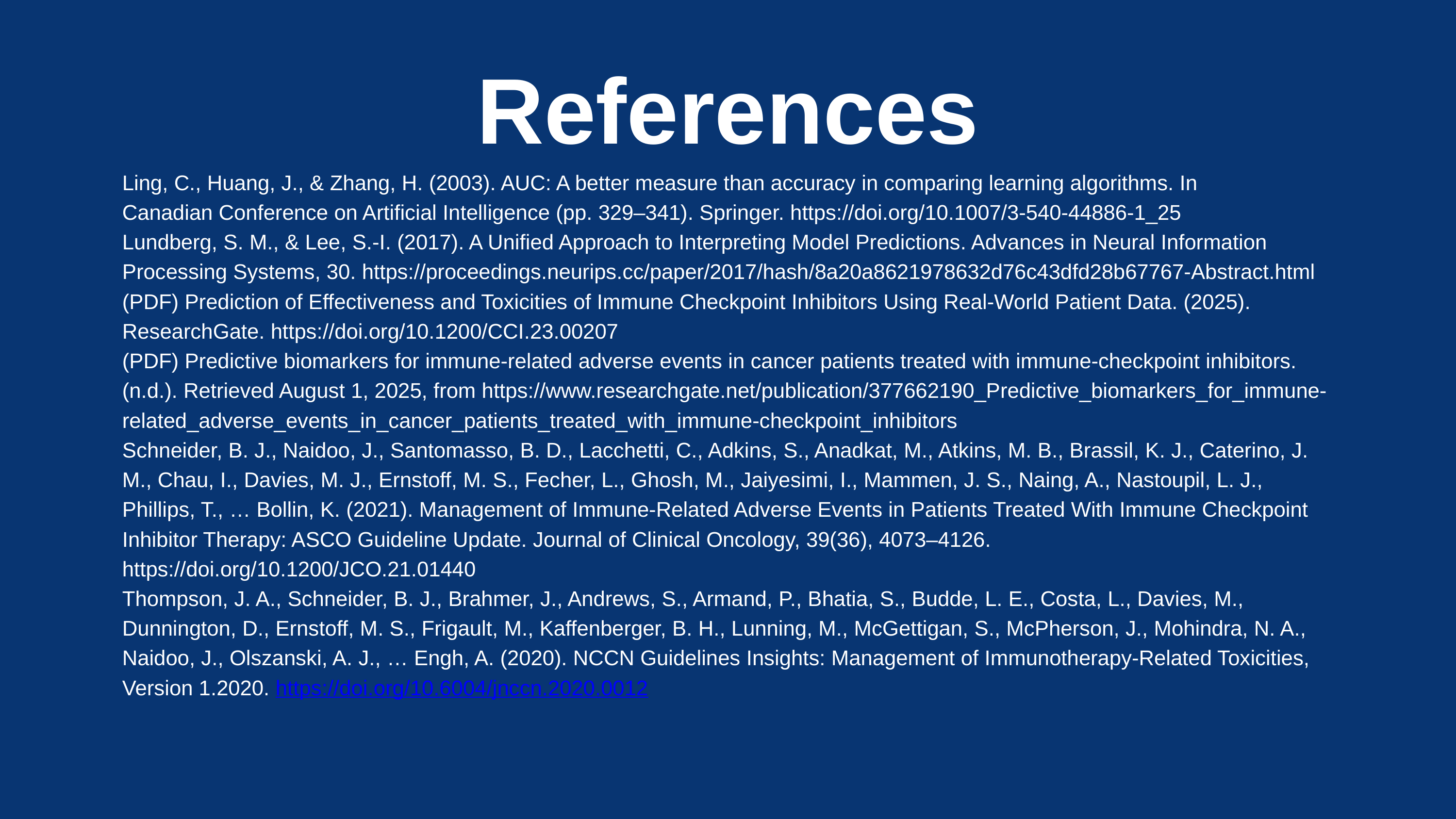

References
Ling, C., Huang, J., & Zhang, H. (2003). AUC: A better measure than accuracy in comparing learning algorithms. In                 Canadian Conference on Artificial Intelligence (pp. 329–341). Springer. https://doi.org/10.1007/3-540-44886-1_25
Lundberg, S. M., & Lee, S.-I. (2017). A Unified Approach to Interpreting Model Predictions. Advances in Neural Information Processing Systems, 30. https://proceedings.neurips.cc/paper/2017/hash/8a20a8621978632d76c43dfd28b67767-Abstract.html
(PDF) Prediction of Effectiveness and Toxicities of Immune Checkpoint Inhibitors Using Real-World Patient Data. (2025). ResearchGate. https://doi.org/10.1200/CCI.23.00207
(PDF) Predictive biomarkers for immune-related adverse events in cancer patients treated with immune-checkpoint inhibitors. (n.d.). Retrieved August 1, 2025, from https://www.researchgate.net/publication/377662190_Predictive_biomarkers_for_immune-related_adverse_events_in_cancer_patients_treated_with_immune-checkpoint_inhibitors
Schneider, B. J., Naidoo, J., Santomasso, B. D., Lacchetti, C., Adkins, S., Anadkat, M., Atkins, M. B., Brassil, K. J., Caterino, J. M., Chau, I., Davies, M. J., Ernstoff, M. S., Fecher, L., Ghosh, M., Jaiyesimi, I., Mammen, J. S., Naing, A., Nastoupil, L. J., Phillips, T., … Bollin, K. (2021). Management of Immune-Related Adverse Events in Patients Treated With Immune Checkpoint Inhibitor Therapy: ASCO Guideline Update. Journal of Clinical Oncology, 39(36), 4073–4126. https://doi.org/10.1200/JCO.21.01440
Thompson, J. A., Schneider, B. J., Brahmer, J., Andrews, S., Armand, P., Bhatia, S., Budde, L. E., Costa, L., Davies, M., Dunnington, D., Ernstoff, M. S., Frigault, M., Kaffenberger, B. H., Lunning, M., McGettigan, S., McPherson, J., Mohindra, N. A., Naidoo, J., Olszanski, A. J., … Engh, A. (2020). NCCN Guidelines Insights: Management of Immunotherapy-Related Toxicities, Version 1.2020. https://doi.org/10.6004/jnccn.2020.0012